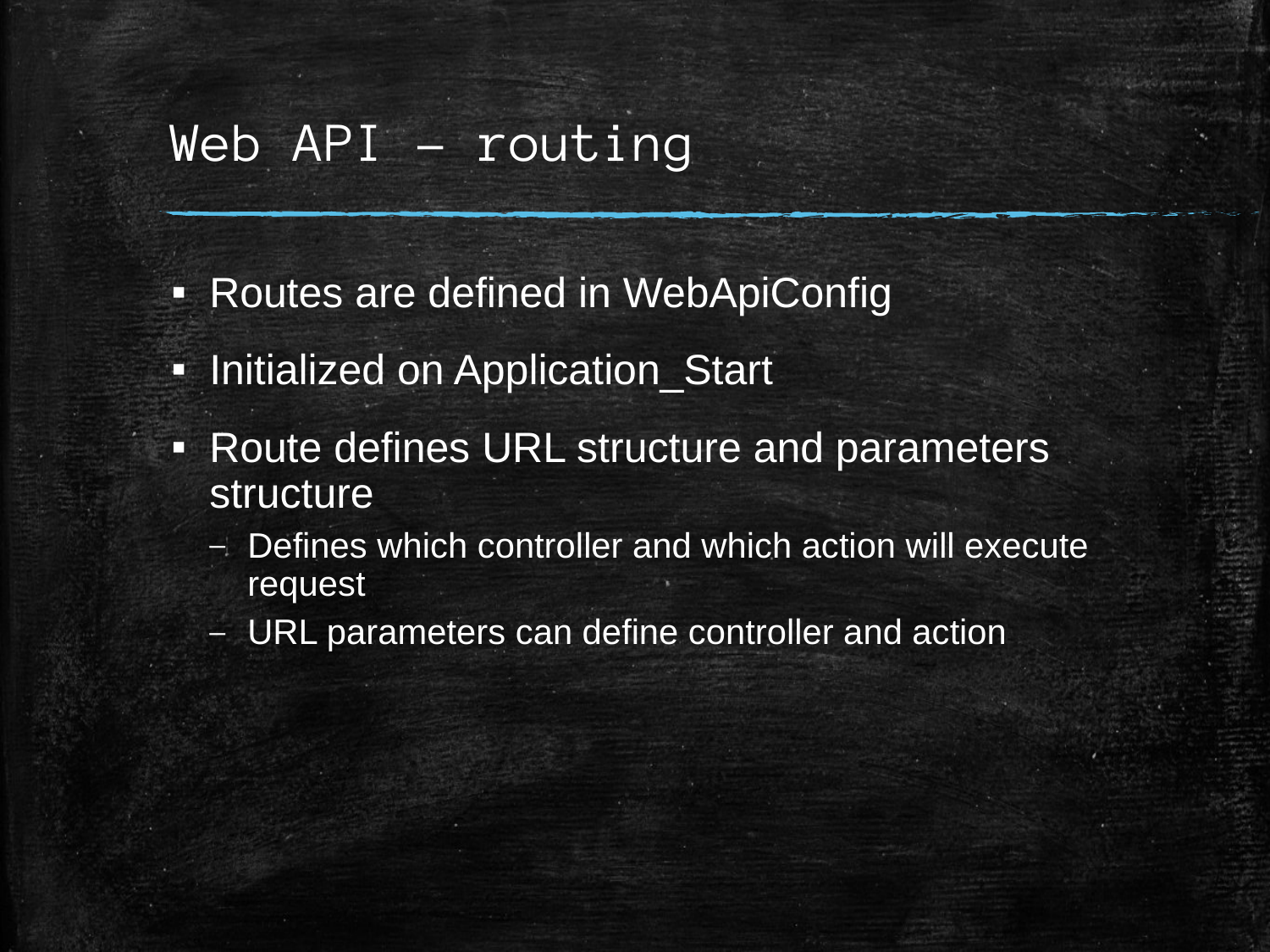

# Web API - routing
Routes are defined in WebApiConfig
Initialized on Application_Start
Route defines URL structure and parameters structure
Defines which controller and which action will execute request
URL parameters can define controller and action